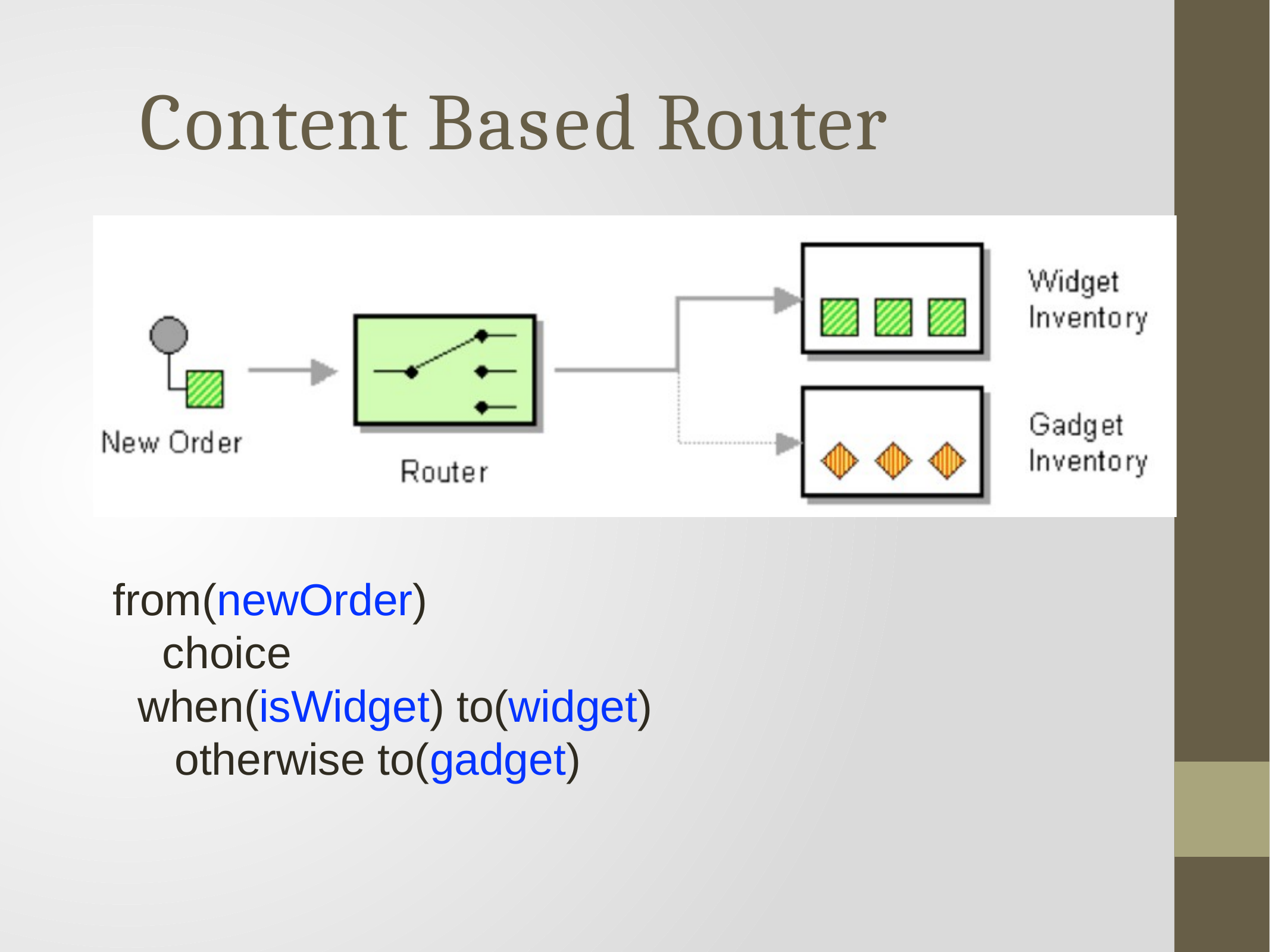

# Content Based Router

from(newOrder)  choice
when(isWidget) to(widget)  otherwise to(gadget)